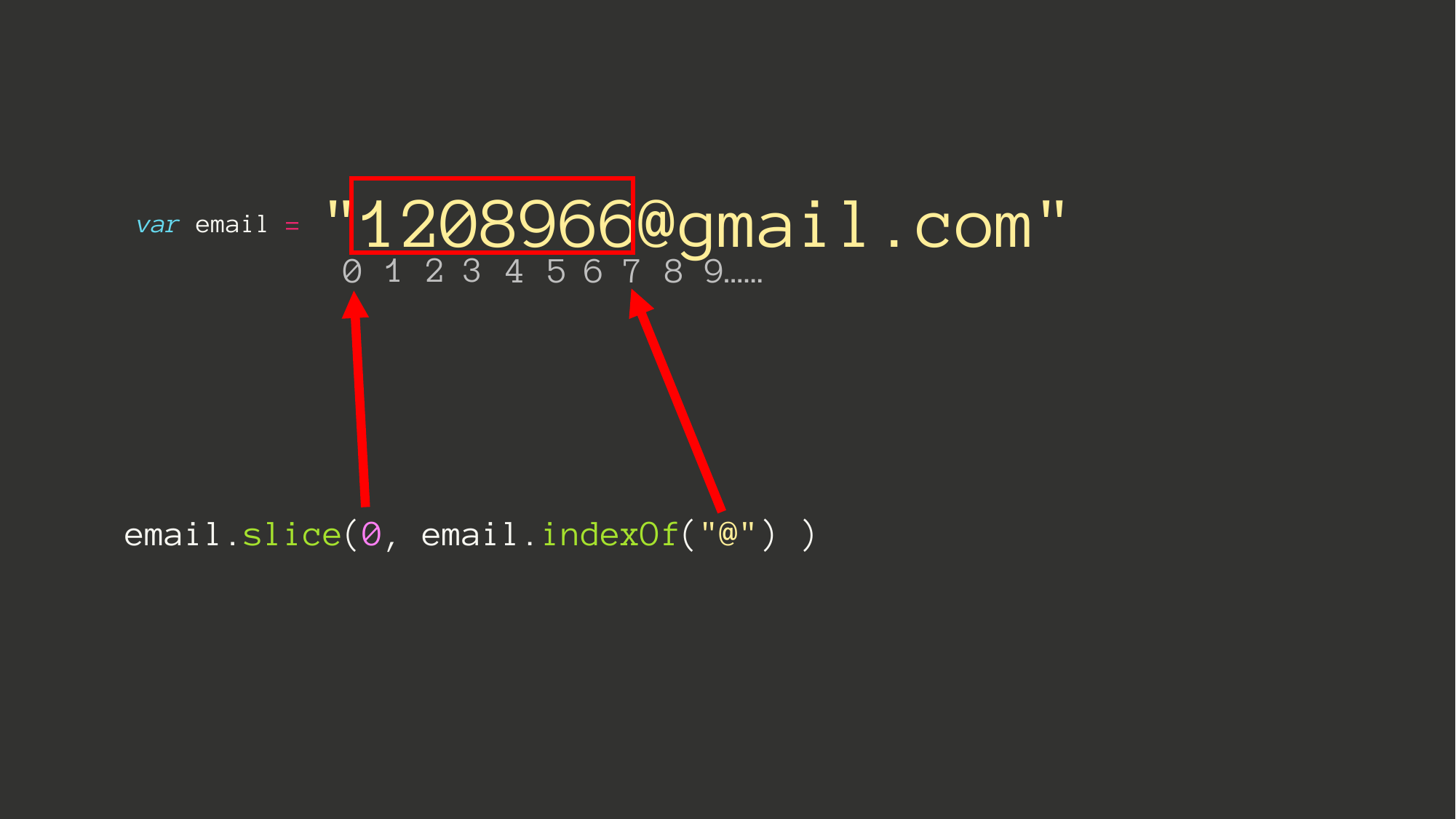

"1208966@gmail.com"

var email =
1
2
3
0
4
5
6
7
8
9……
email.slice(0, email.indexOf("@") )